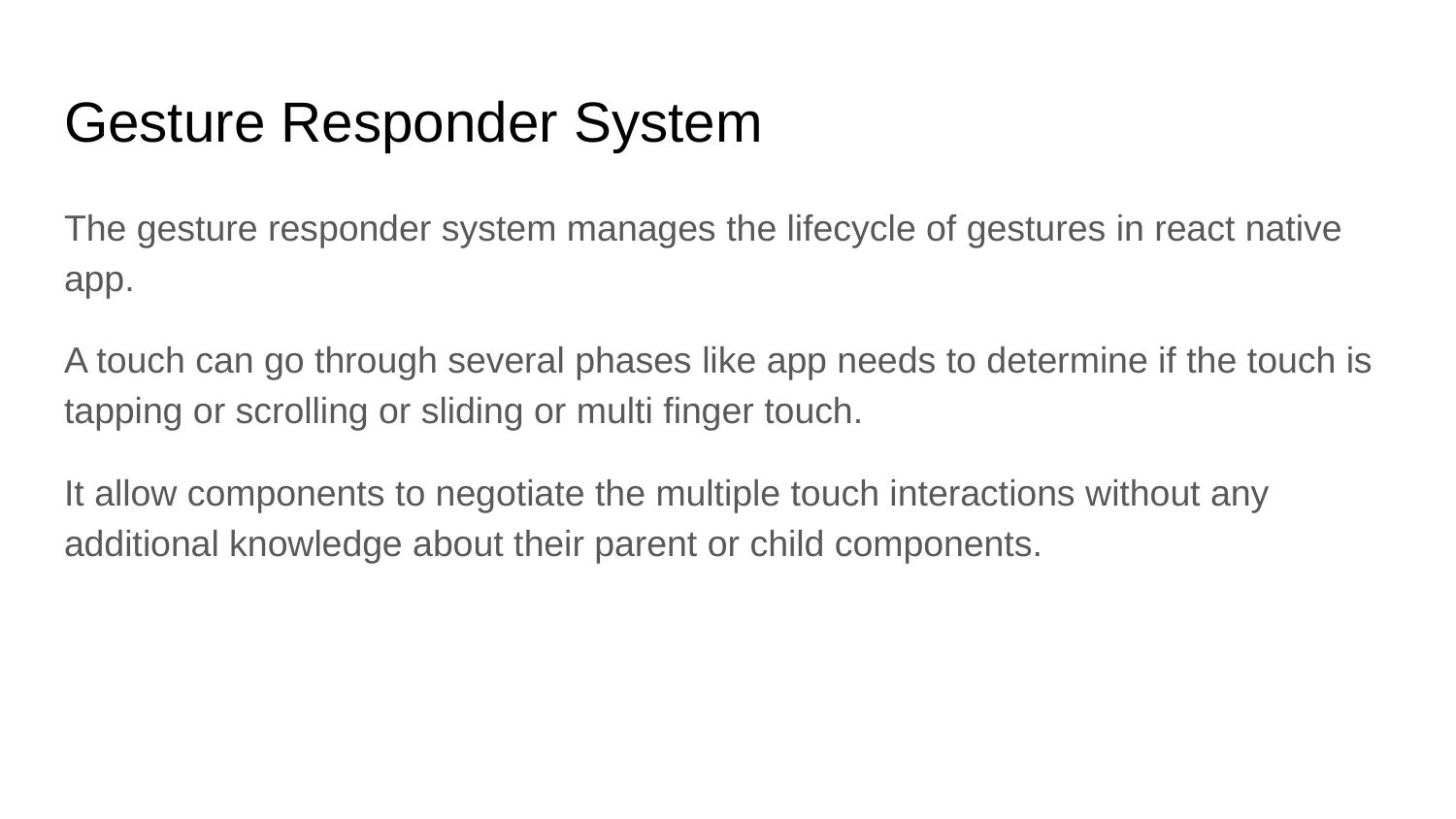

# Gesture Responder System

The gesture responder system manages the lifecycle of gestures in react native app.
A touch can go through several phases like app needs to determine if the touch is tapping or scrolling or sliding or multi finger touch.
It allow components to negotiate the multiple touch interactions without any additional knowledge about their parent or child components.